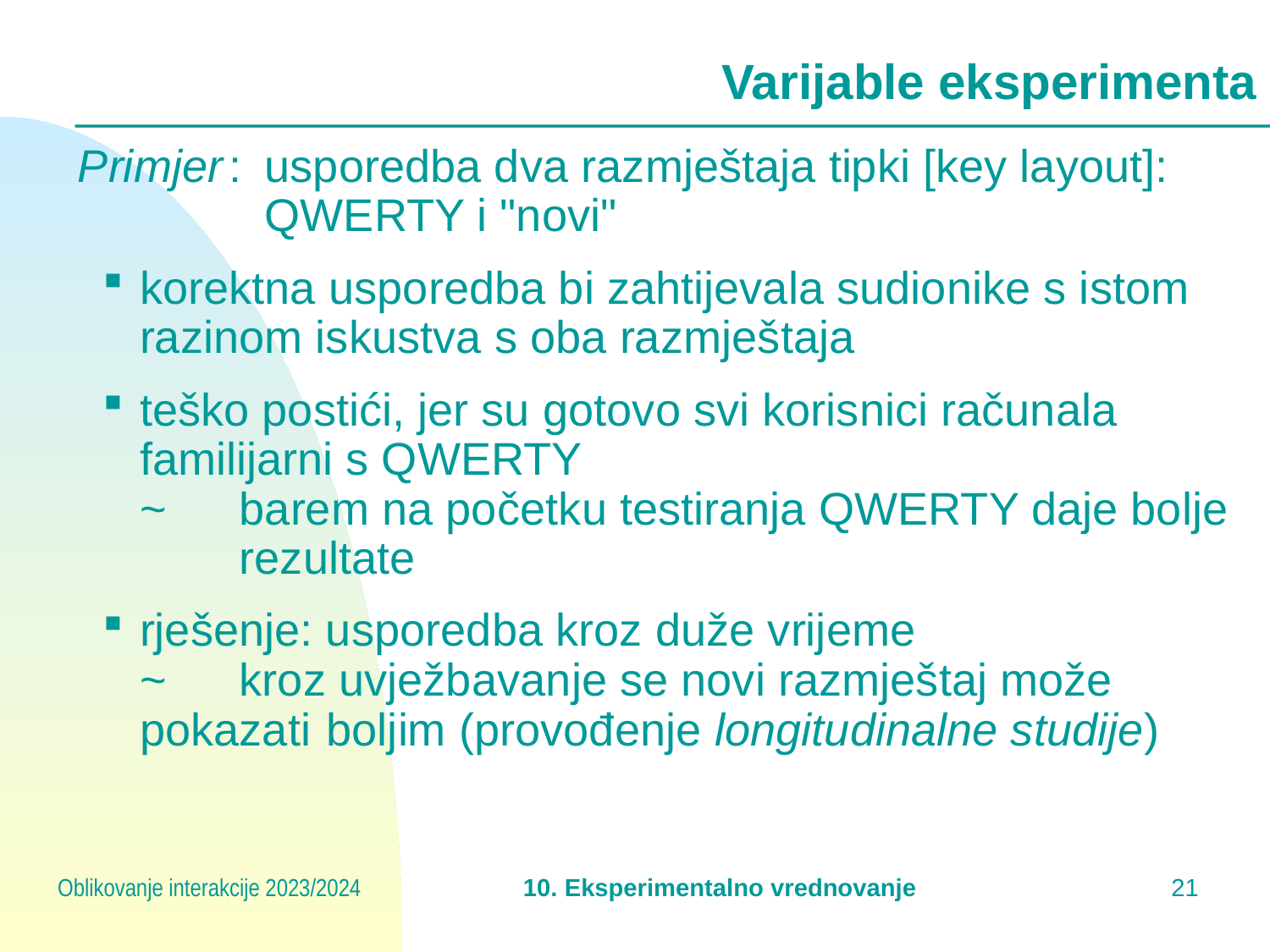

# Varijable eksperimenta
Primjer :	usporedba dva razmještaja tipki [key layout]: 			QWERTY i "novi"
korektna usporedba bi zahtijevala sudionike s istom razinom iskustva s oba razmještaja
teško postići, jer su gotovo svi korisnici računala familijarni s QWERTY
~	barem na početku testiranja QWERTY daje bolje 	rezultate
rješenje: usporedba kroz duže vrijeme
~	kroz uvježbavanje se novi razmještaj može pokazati 	boljim (provođenje longitudinalne studije)
Oblikovanje interakcije 2023/2024
10. Eksperimentalno vrednovanje
21